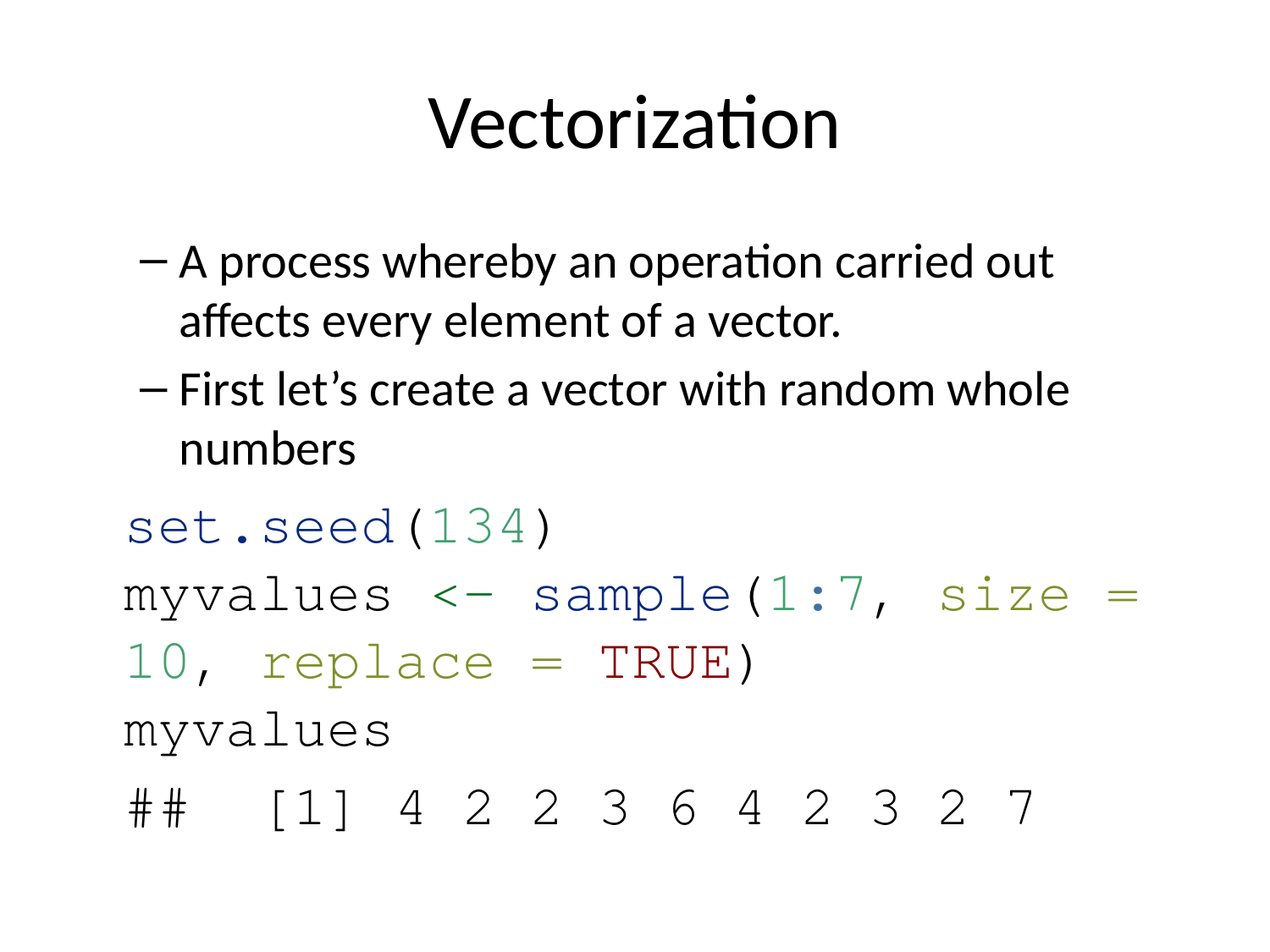

# Vectorization
A process whereby an operation carried out affects every element of a vector.
First let’s create a vector with random whole numbers
set.seed(134)
myvalues <- sample(1:7, size = 10, replace = TRUE)
myvalues
##  [1] 4 2 2 3 6 4 2 3 2 7